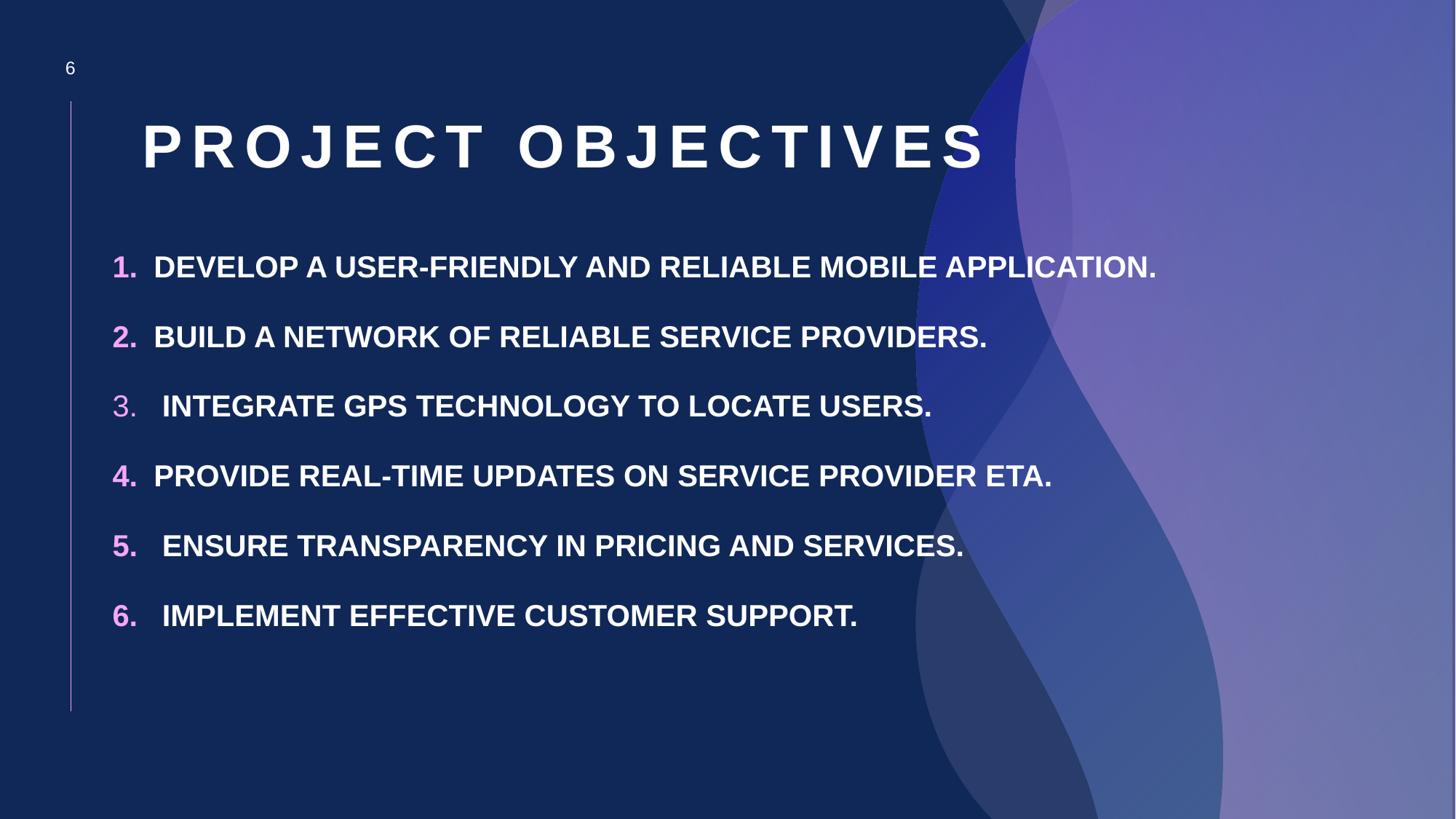

6
# Project objectives
DEVELOP A USER-FRIENDLY AND RELIABLE MOBILE APPLICATION.
BUILD A NETWORK OF RELIABLE SERVICE PROVIDERS.
 INTEGRATE GPS TECHNOLOGY TO LOCATE USERS.
PROVIDE REAL-TIME UPDATES ON SERVICE PROVIDER ETA.
 ENSURE TRANSPARENCY IN PRICING AND SERVICES.
 IMPLEMENT EFFECTIVE CUSTOMER SUPPORT.

.